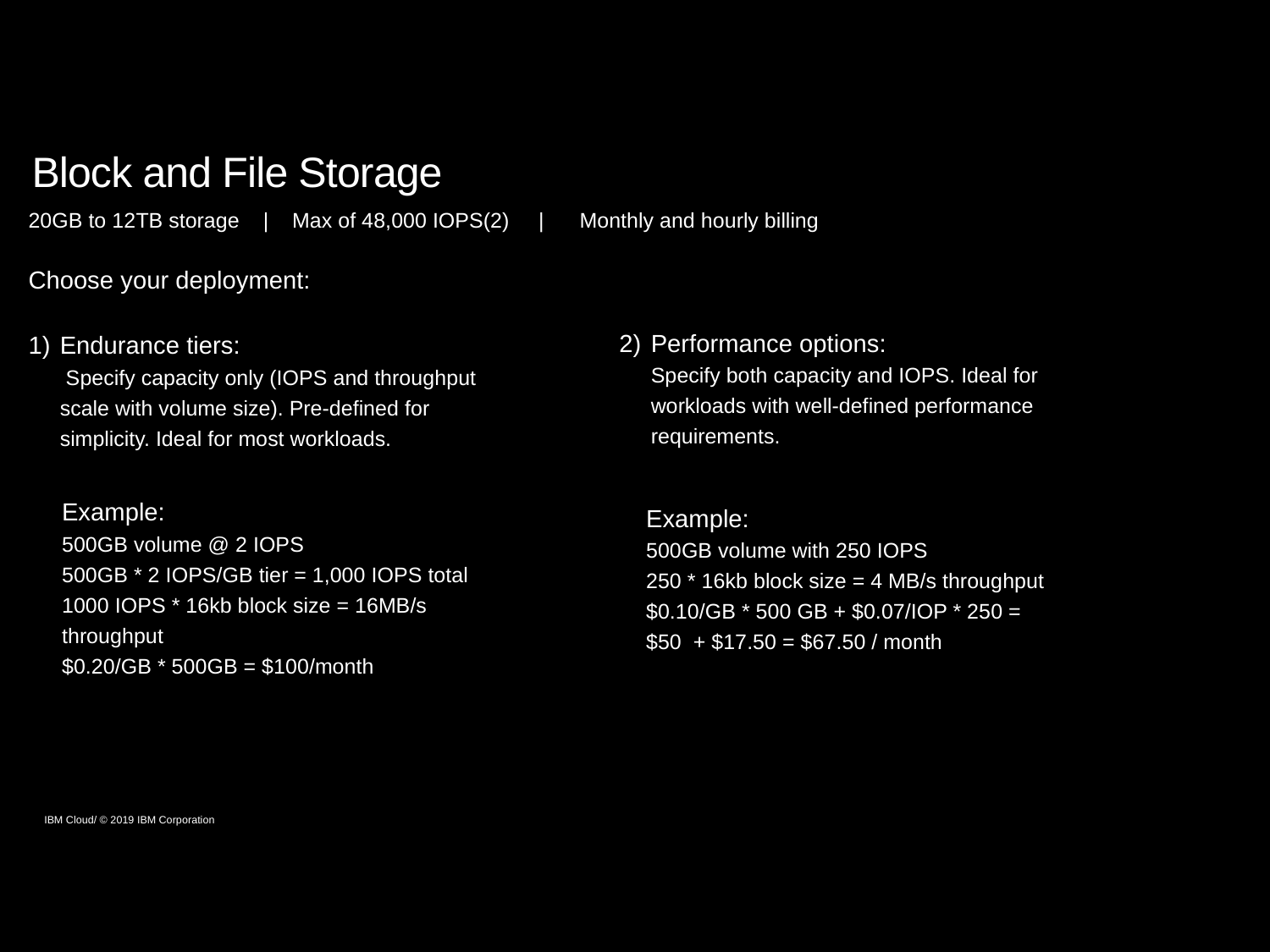

# Block and File Storage
20GB to 12TB storage    |    Max of 48,000 IOPS(2)     |      Monthly and hourly billing
Block
Local disk performance with SAN persistence and durability.
Choose your deployment:

Endurance tiers:
 Specify capacity only (IOPS and throughput scale with volume size). Pre-defined for simplicity. Ideal for most workloads.

Performance options:
Specify both capacity and IOPS. Ideal for workloads with well-defined performance requirements.
Example:
500GB volume @ 2 IOPS
500GB * 2 IOPS/GB tier = 1,000 IOPS total
1000 IOPS * 16kb block size = 16MB/s throughput
$0.20/GB * 500GB = $100/month
Example:
500GB volume with 250 IOPS
250 * 16kb block size = 4 MB/s throughput
$0.10/GB * 500 GB + $0.07/IOP * 250 =
$50  + $17.50 = $67.50 / month

IBM Cloud/ © 2019 IBM Corporation